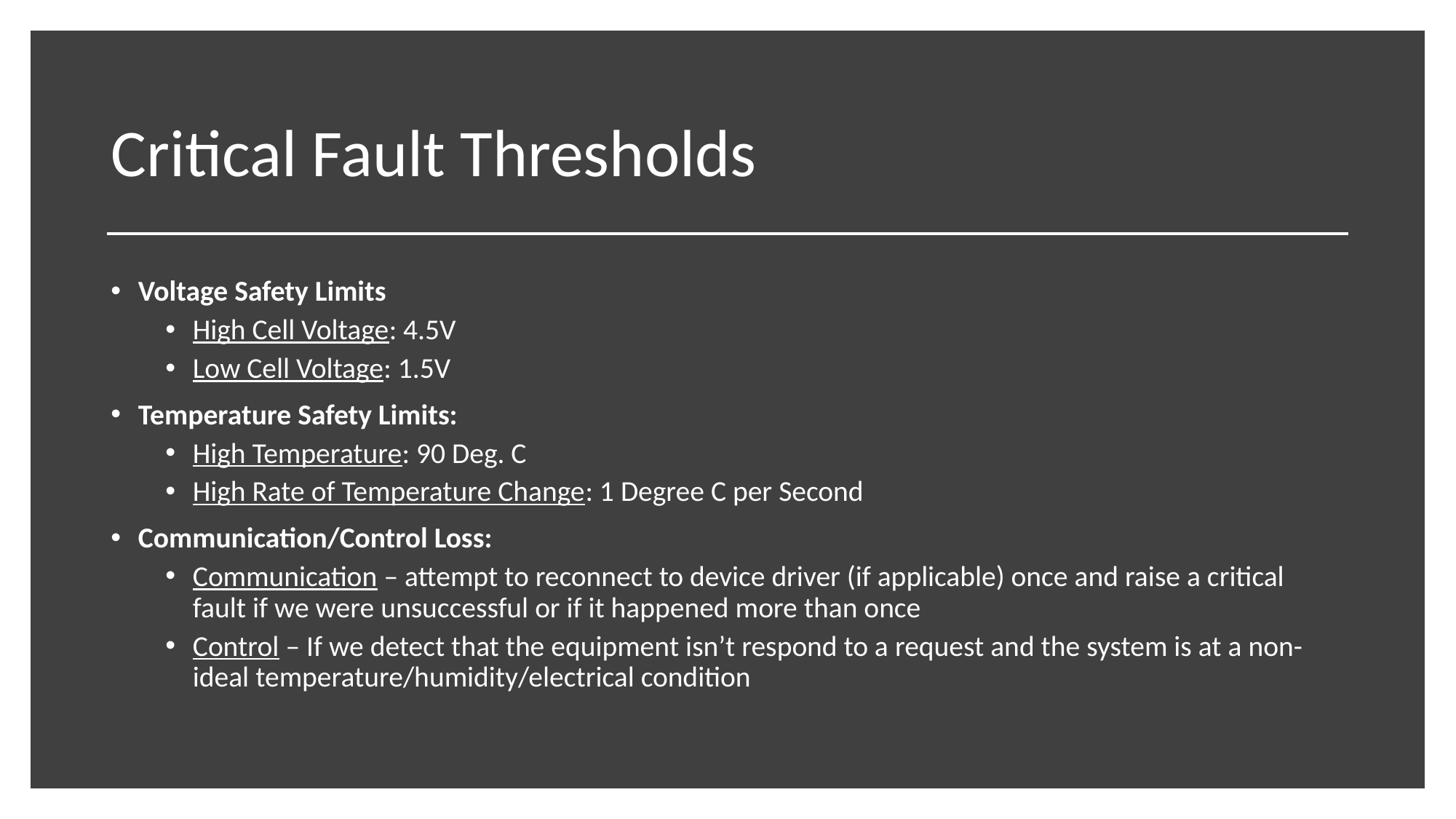

# Critical Fault Thresholds
Voltage Safety Limits
High Cell Voltage: 4.5V
Low Cell Voltage: 1.5V
Temperature Safety Limits:
High Temperature: 90 Deg. C
High Rate of Temperature Change: 1 Degree C per Second
Communication/Control Loss:
Communication – attempt to reconnect to device driver (if applicable) once and raise a critical fault if we were unsuccessful or if it happened more than once
Control – If we detect that the equipment isn’t respond to a request and the system is at a non-ideal temperature/humidity/electrical condition